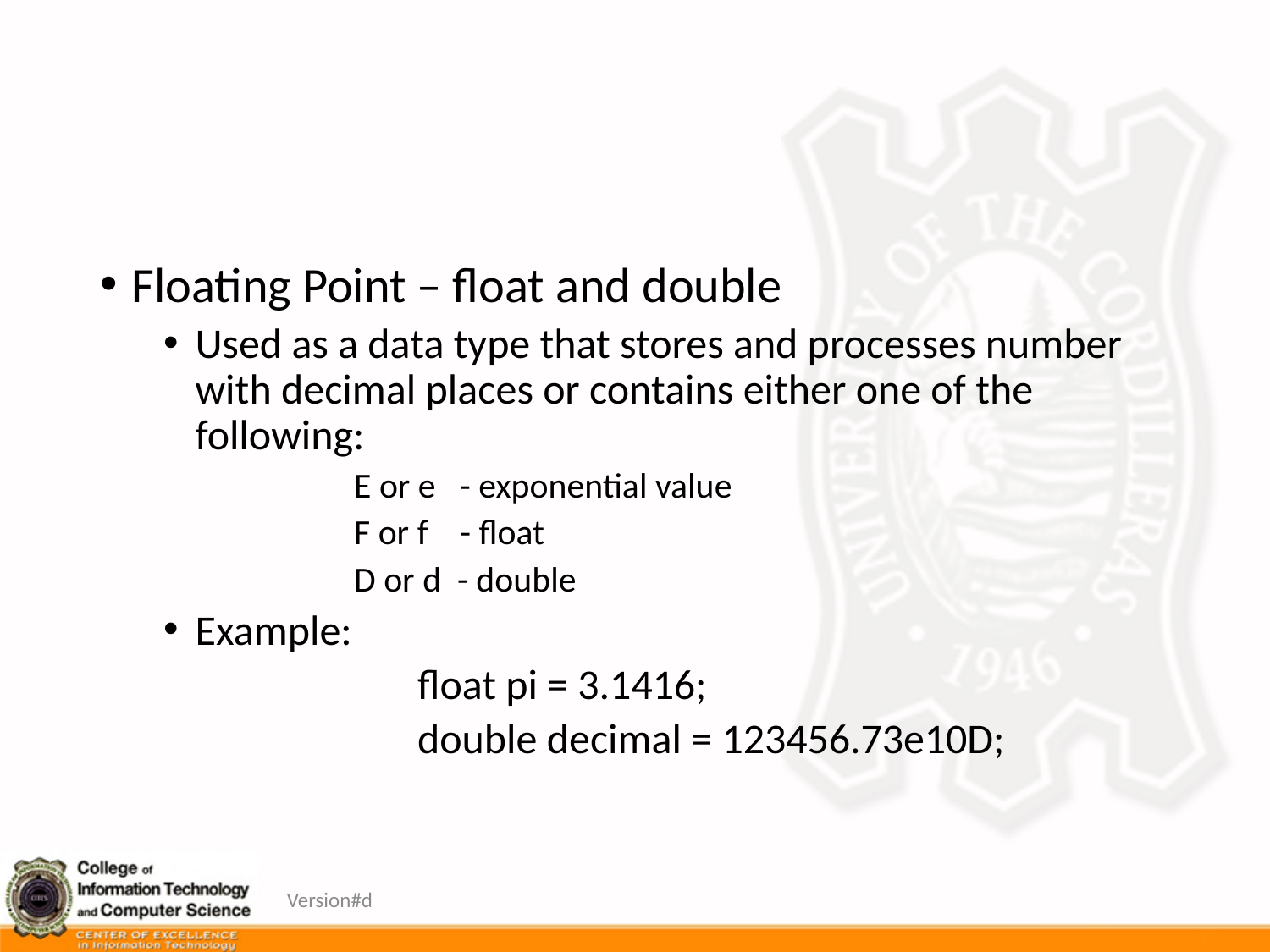

#
Floating Point – float and double
Used as a data type that stores and processes number with decimal places or contains either one of the following:
	E or e   - exponential value
	F or f    - float
	D or d  - double
Example:
		float pi = 3.1416;
		double decimal = 123456.73e10D;
Version#d